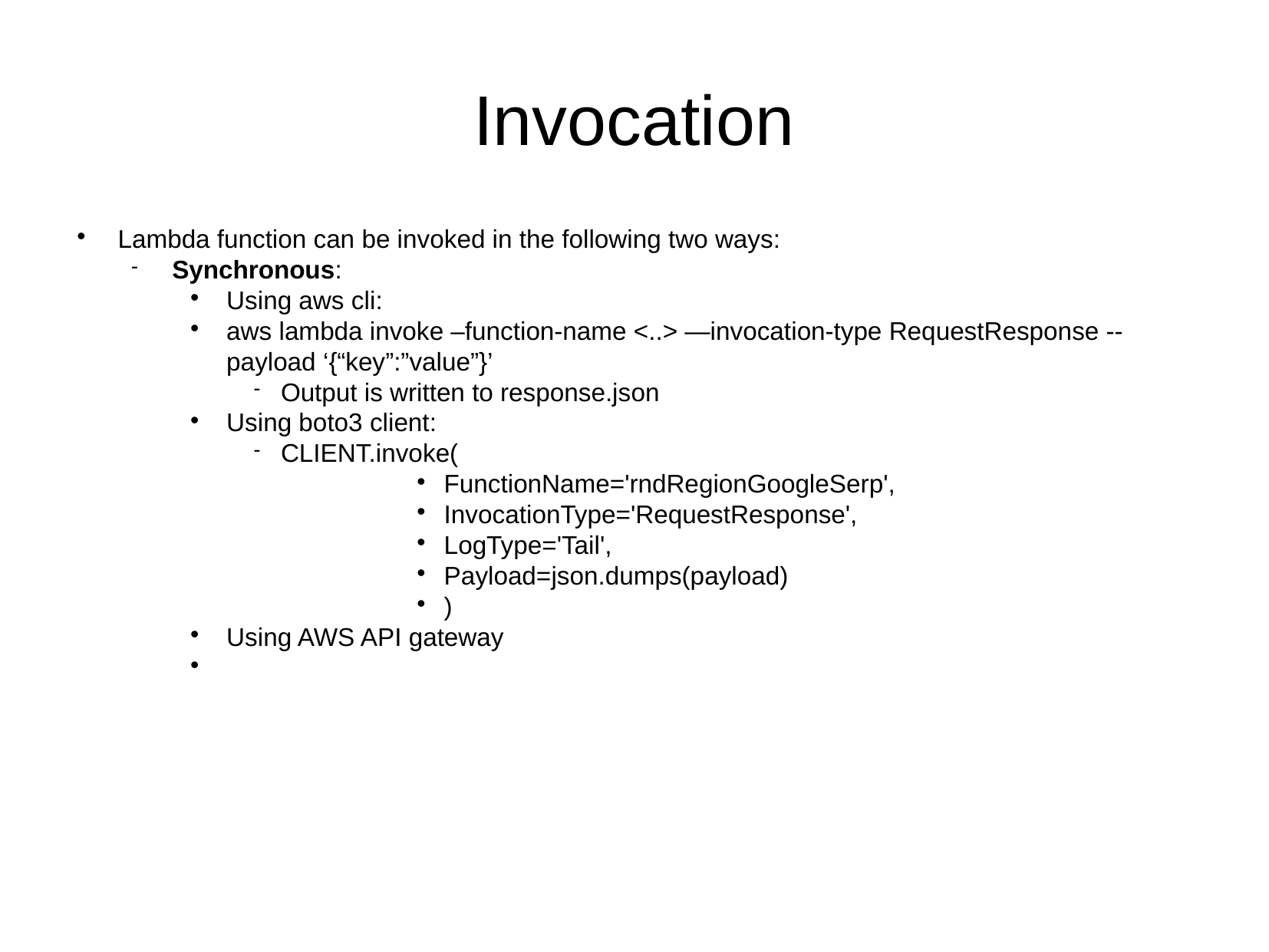

Invocation
Lambda function can be invoked in the following two ways:
Synchronous:
Using aws cli:
aws lambda invoke –function-name <..> —invocation-type RequestResponse --payload ‘{“key”:”value”}’
Output is written to response.json
Using boto3 client:
CLIENT.invoke(
FunctionName='rndRegionGoogleSerp',
InvocationType='RequestResponse',
LogType='Tail',
Payload=json.dumps(payload)
)
Using AWS API gateway